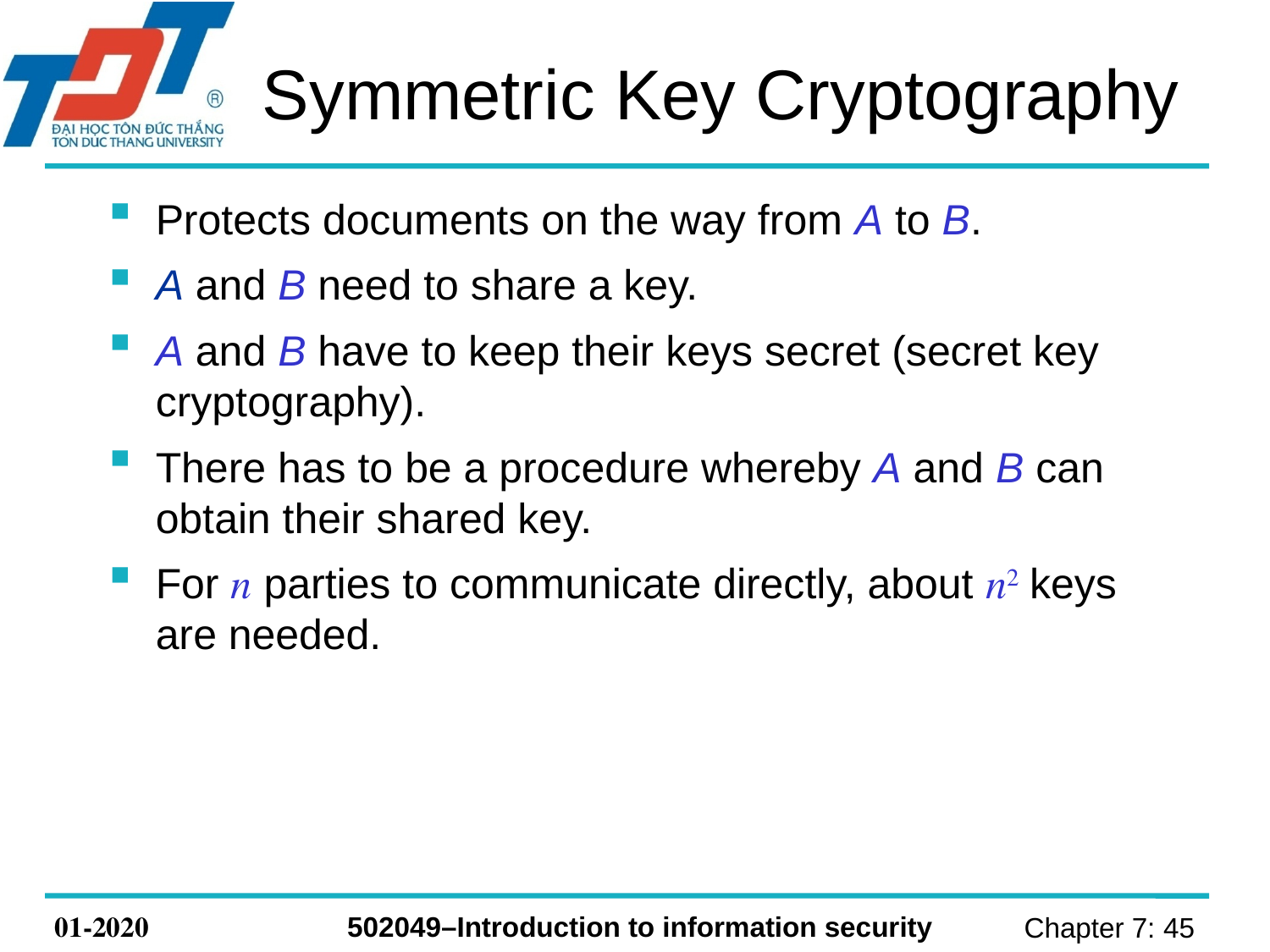

# Symmetric Key Cryptography
Protects documents on the way from A to B.
A and B need to share a key.
A and B have to keep their keys secret (secret key cryptography).
There has to be a procedure whereby A and B can obtain their shared key.
For n parties to communicate directly, about n2 keys are needed.